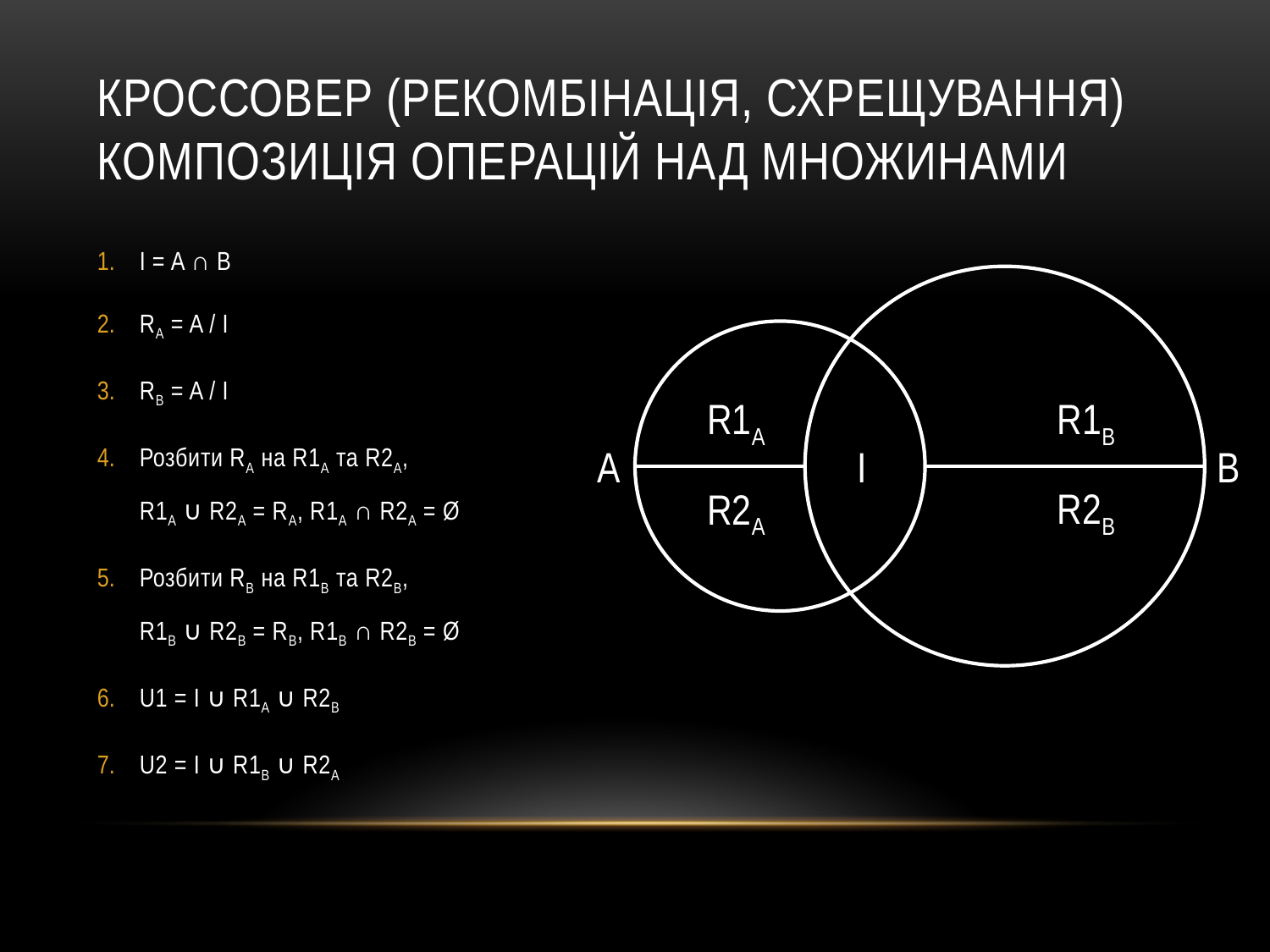

# КросСовер (рекомбінація, схрещування) композиція операцій над множинами
I = A ∩ B
RA = A / I
RB = A / I
Розбити RA на R1A та R2A,
R1A ∪ R2A = RA, R1A ∩ R2A = Ø
Розбити RB на R1B та R2B,
R1B ∪ R2B = RB, R1B ∩ R2B = Ø
U1 = I ∪ R1A ∪ R2B
U2 = I ∪ R1B ∪ R2A

R1A
R1B
I
A
B
R2B
R2A